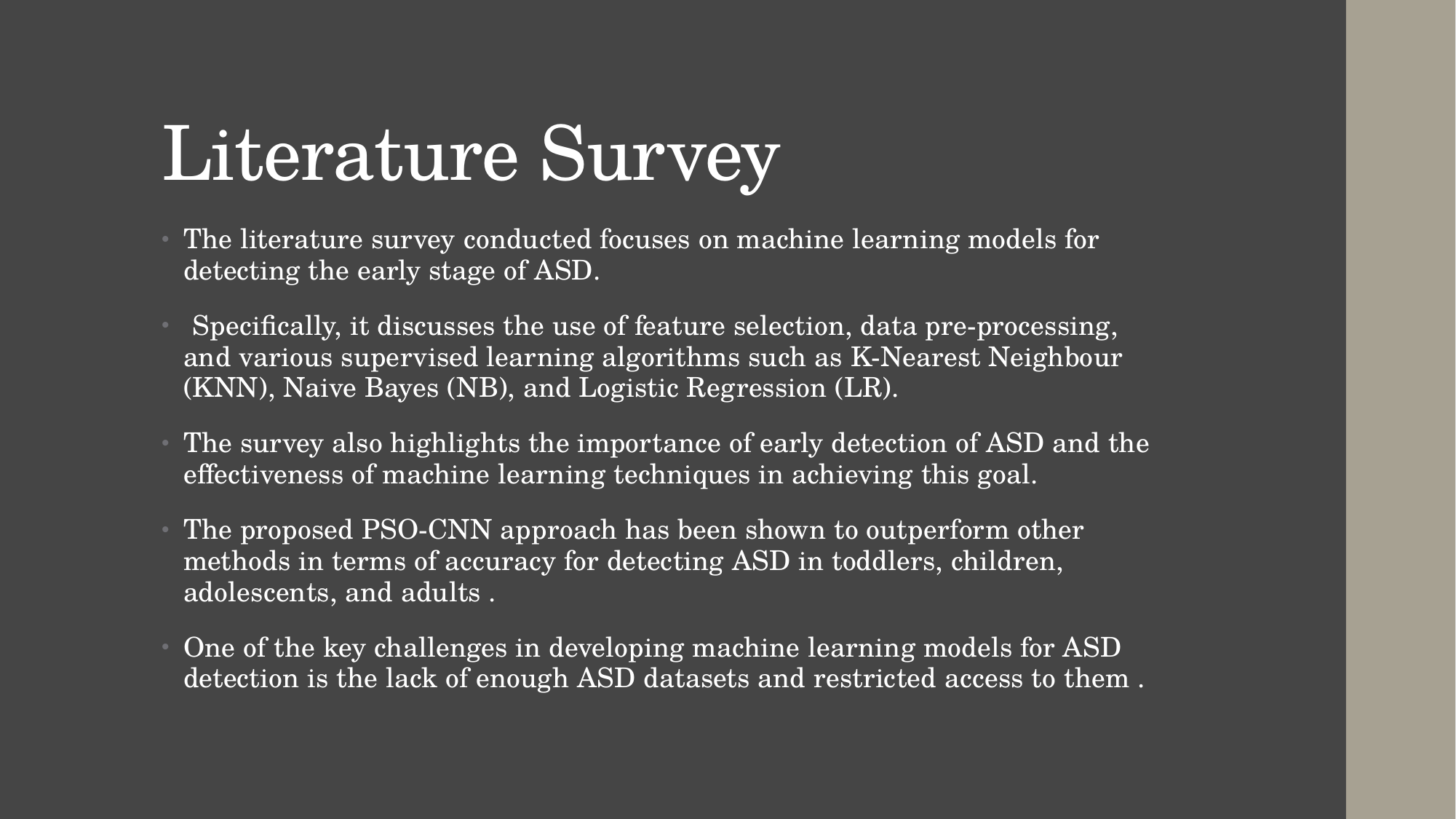

# Literature Survey
The literature survey conducted focuses on machine learning models for detecting the early stage of ASD.
 Specifically, it discusses the use of feature selection, data pre-processing, and various supervised learning algorithms such as K-Nearest Neighbour (KNN), Naive Bayes (NB), and Logistic Regression (LR).
The survey also highlights the importance of early detection of ASD and the effectiveness of machine learning techniques in achieving this goal.
The proposed PSO-CNN approach has been shown to outperform other methods in terms of accuracy for detecting ASD in toddlers, children, adolescents, and adults .
One of the key challenges in developing machine learning models for ASD detection is the lack of enough ASD datasets and restricted access to them .